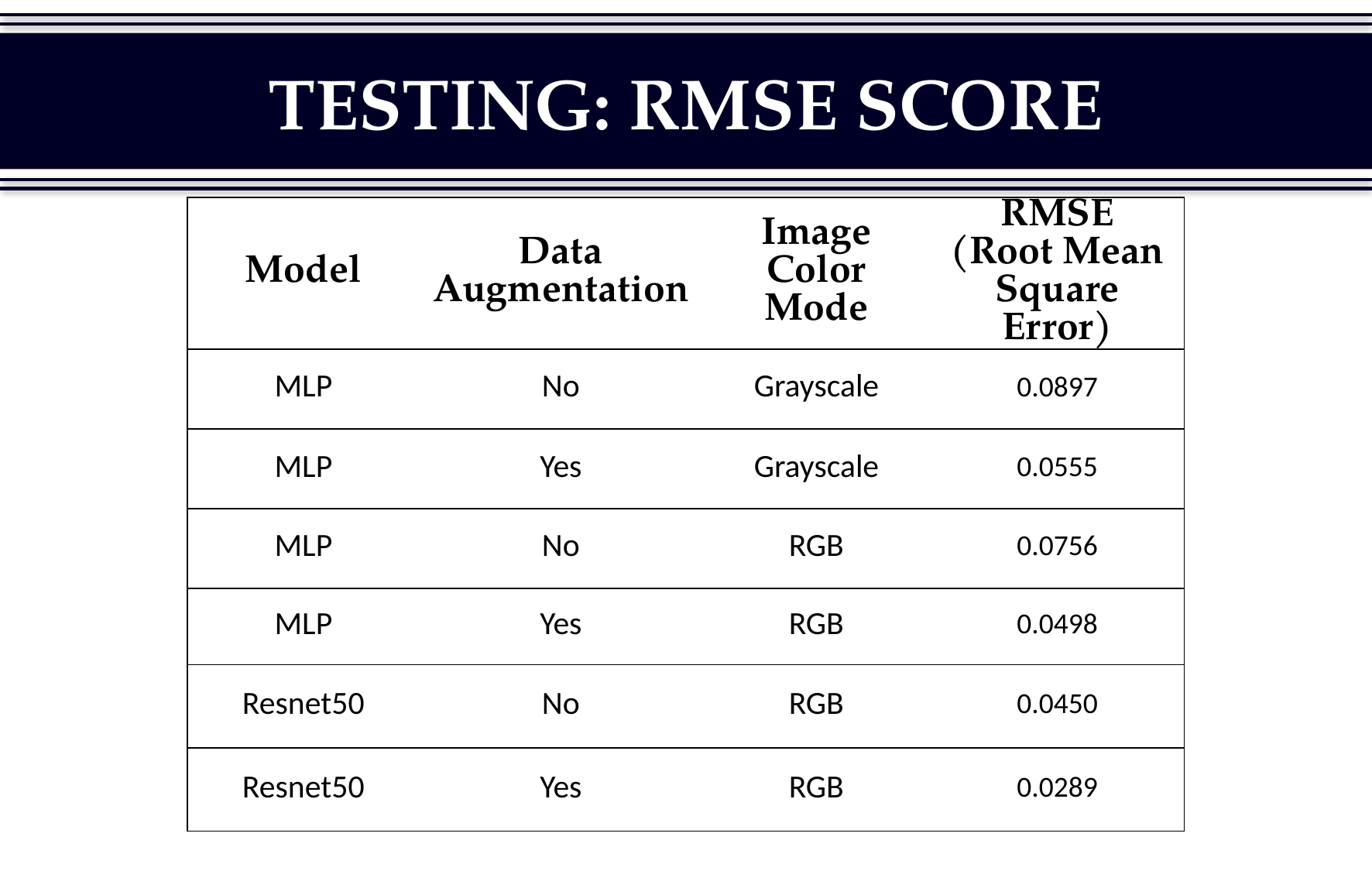

TESTING: RMSE SCORE
| Model | Data Augmentation | Image Color Mode | RMSE (Root Mean Square Error) |
| --- | --- | --- | --- |
| MLP | No | Grayscale | 0.0897 |
| MLP | Yes | Grayscale | 0.0555 |
| MLP | No | RGB | 0.0756 |
| MLP | Yes | RGB | 0.0498 |
| Resnet50 | No | RGB | 0.0450 |
| Resnet50 | Yes | RGB | 0.0289 |